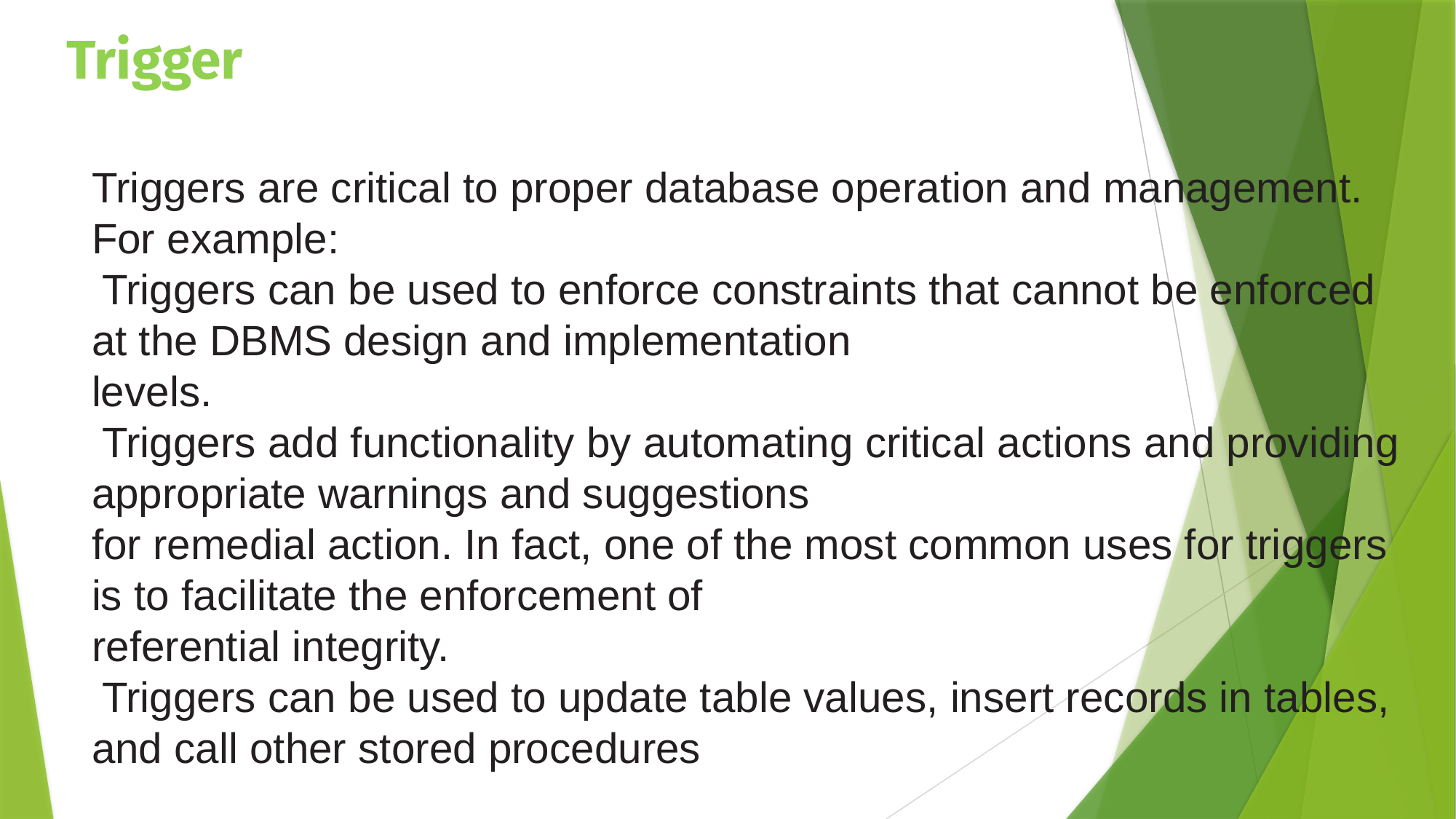

# Trigger
Triggers are critical to proper database operation and management. For example:
 Triggers can be used to enforce constraints that cannot be enforced at the DBMS design and implementation
levels.
 Triggers add functionality by automating critical actions and providing appropriate warnings and suggestions
for remedial action. In fact, one of the most common uses for triggers is to facilitate the enforcement of
referential integrity.
 Triggers can be used to update table values, insert records in tables, and call other stored procedures